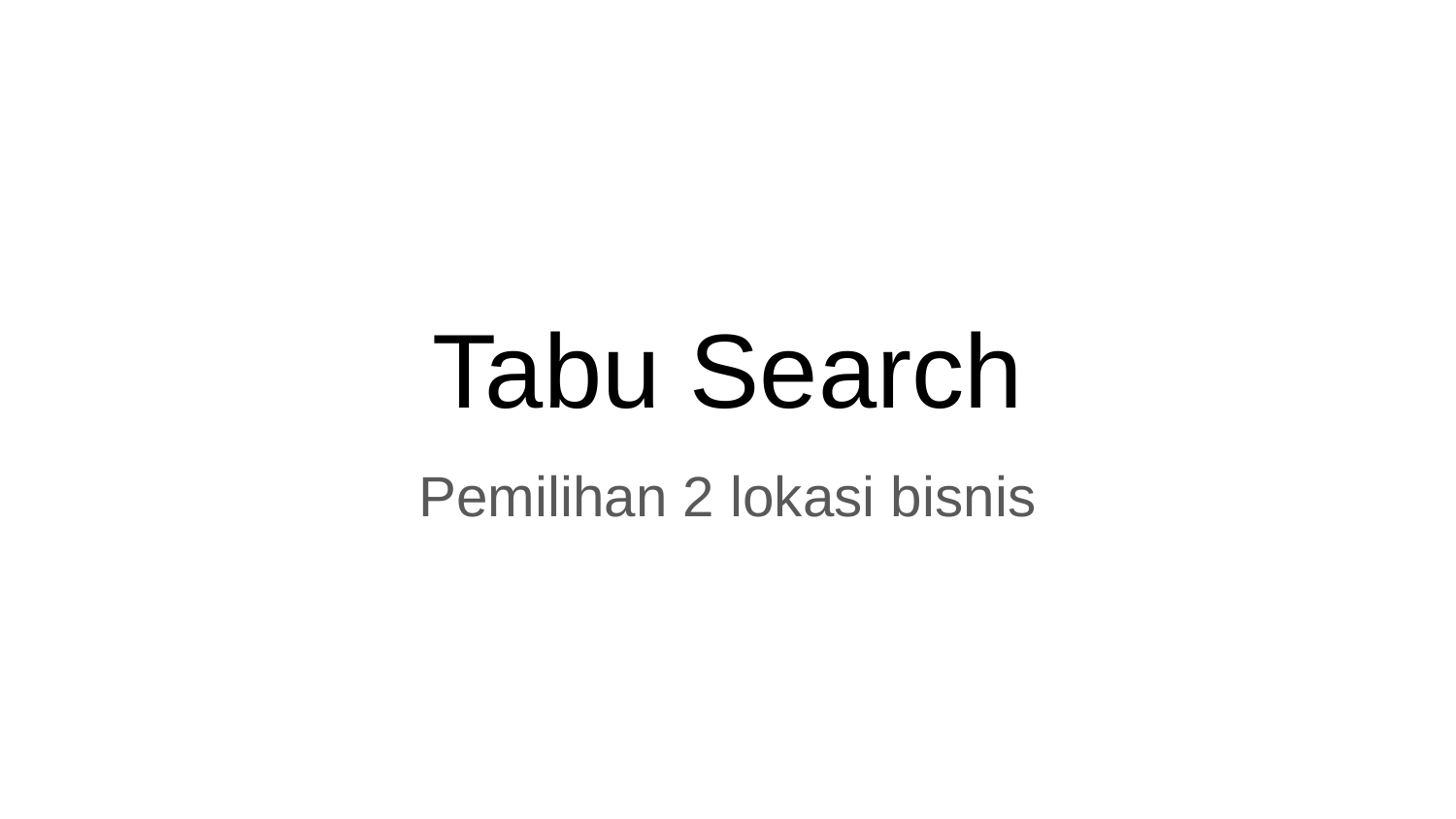

# Tabu Search
Pemilihan 2 lokasi bisnis